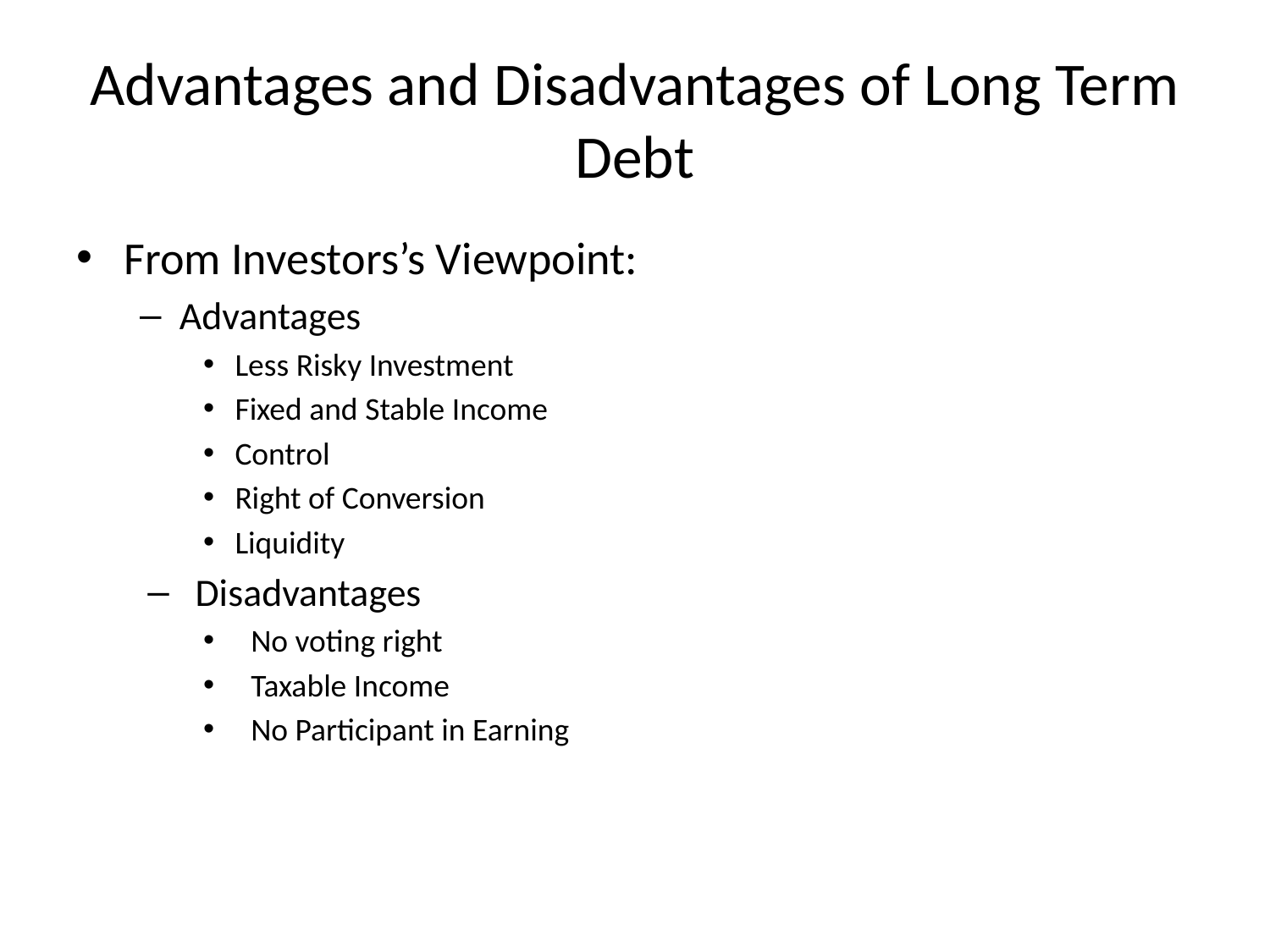

# Advantages and Disadvantages of Long Term Debt
From Investors’s Viewpoint:
Advantages
Less Risky Investment
Fixed and Stable Income
Control
Right of Conversion
Liquidity
Disadvantages
No voting right
Taxable Income
No Participant in Earning